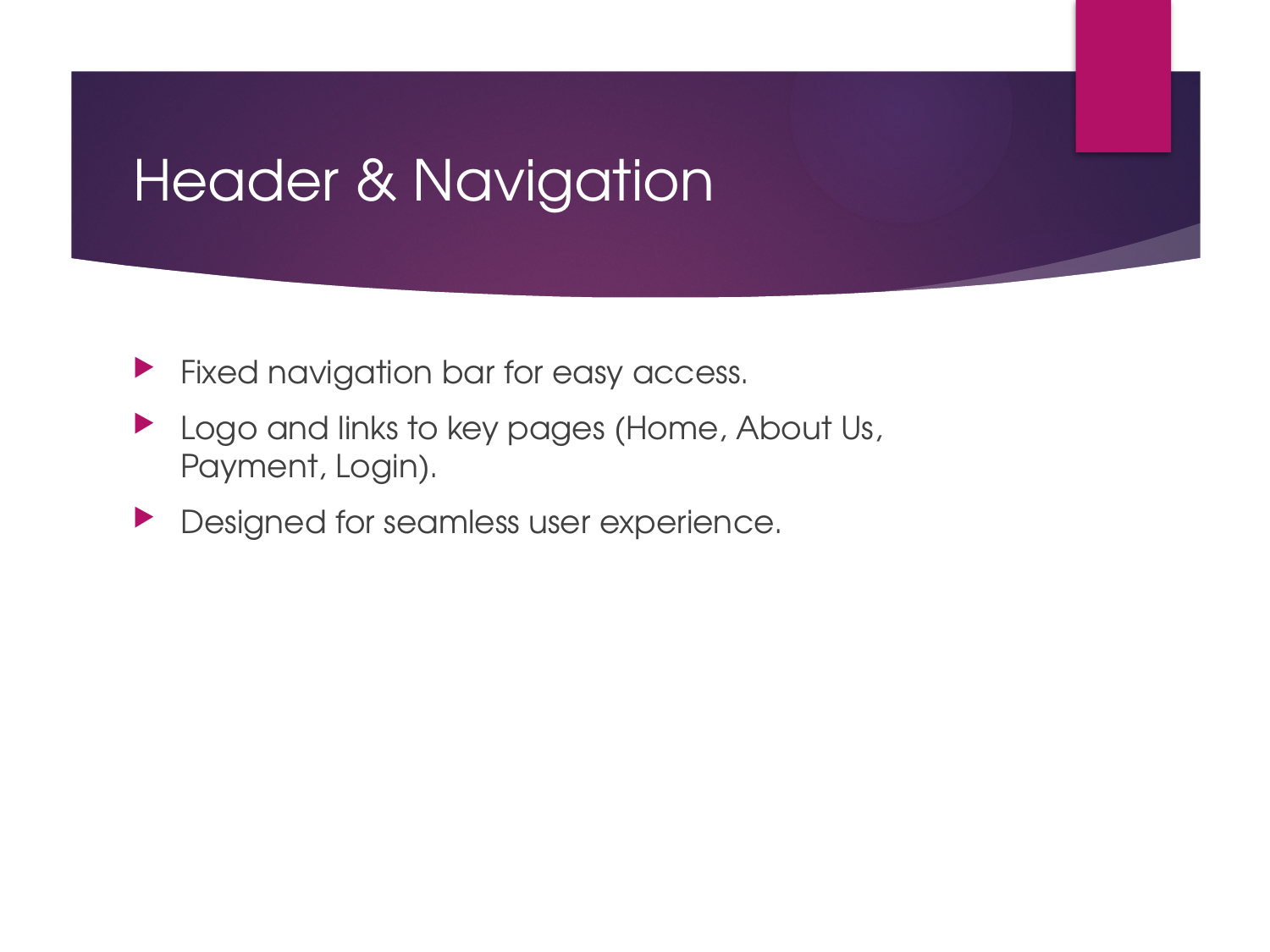

# Header & Navigation
Fixed navigation bar for easy access.
Logo and links to key pages (Home, About Us, Payment, Login).
Designed for seamless user experience.